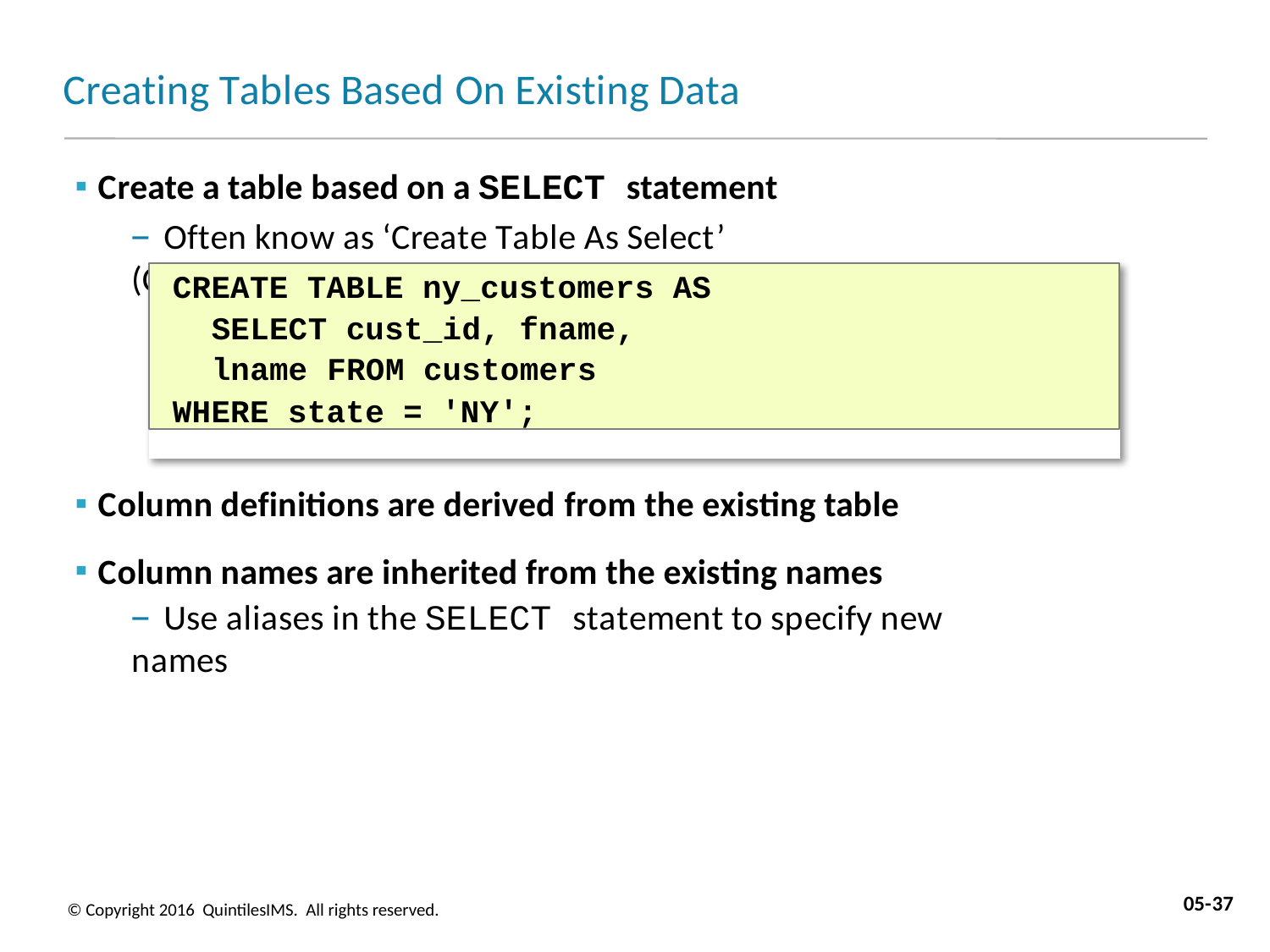

# Creating Tables Based On Existing Data
Create a table based on a SELECT statement
– Often know as ‘Create Table As Select’ (CTAS)

CREATE TABLE ny_customers AS SELECT cust_id, fname, lname FROM customers
WHERE state = 'NY';
Column definitions are derived from the existing table
Column names are inherited from the existing names
– Use aliases in the SELECT statement to specify new names
05-37
© Copyright 2016  QuintilesIMS.  All rights reserved.